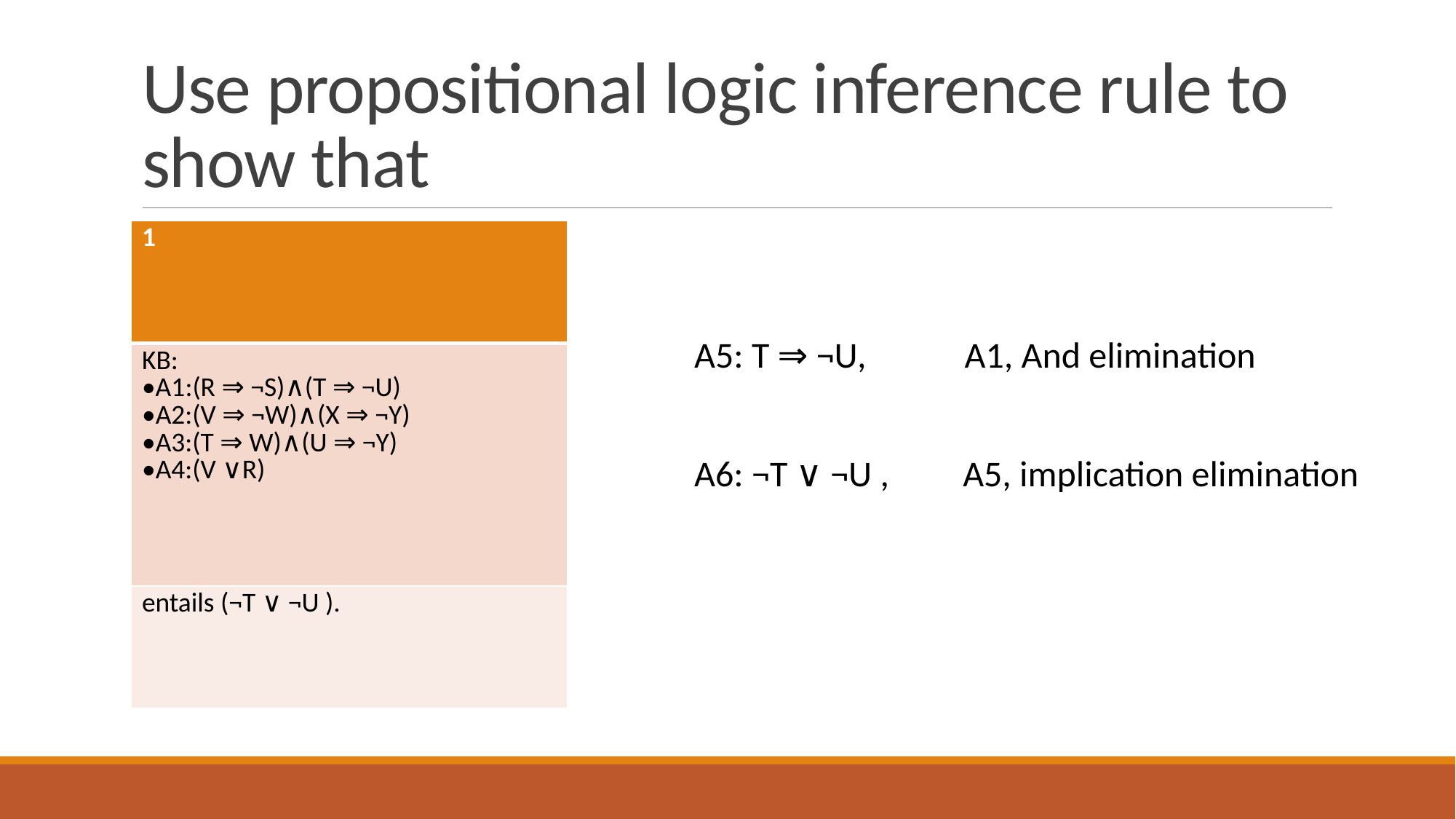

# Use propositional logic inference rule to show that
| 1 |
| --- |
| KB: •A1:(R ⇒ ¬S)∧(T ⇒ ¬U) •A2:(V ⇒ ¬W)∧(X ⇒ ¬Y) •A3:(T ⇒ W)∧(U ⇒ ¬Y) •A4:(V ∨R) |
| entails (¬T ∨ ¬U ). |
A5: T ⇒ ¬U,            A1, And elimination

A6: ¬T ∨ ¬U ,         A5, implication elimination